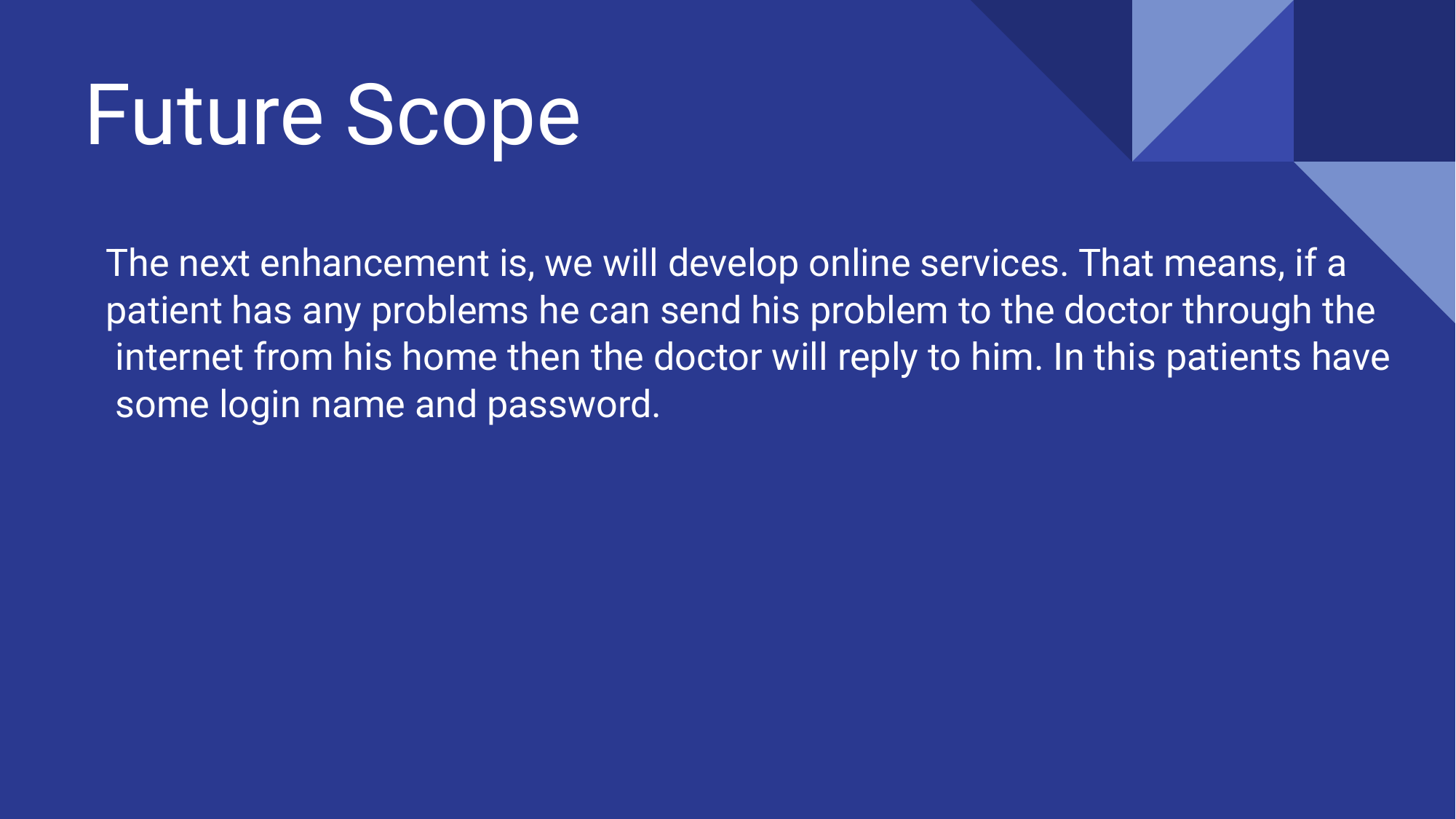

# Future Scope
The next enhancement is, we will develop online services. That means, if a
patient has any problems he can send his problem to the doctor through the
 internet from his home then the doctor will reply to him. In this patients have
 some login name and password.